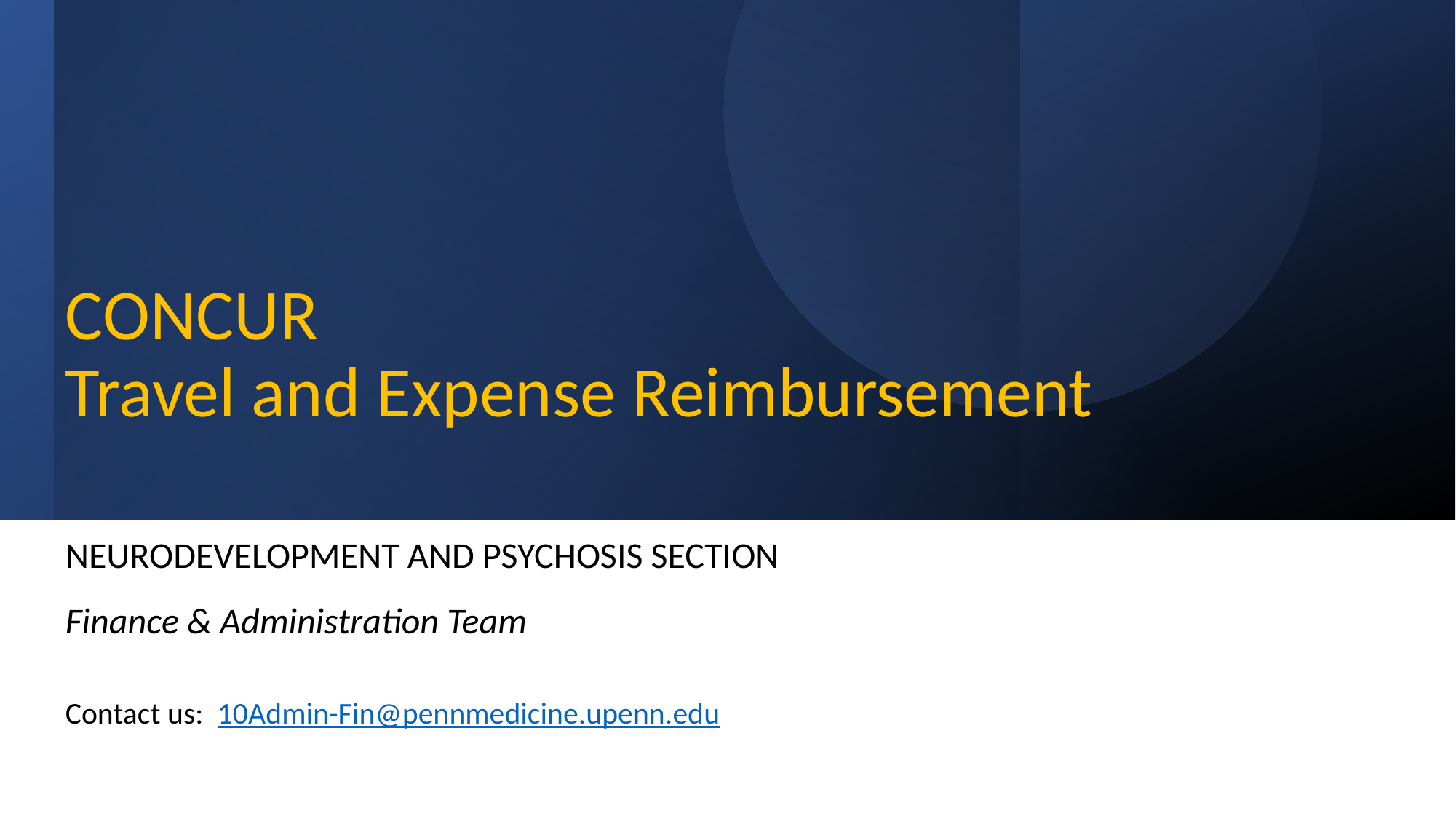

# CONCUR Travel and Expense Reimbursement
NEURODEVELOPMENT AND PSYCHOSIS SECTION
Finance & Administration Team

Contact us:  10Admin-Fin@pennmedicine.upenn.edu